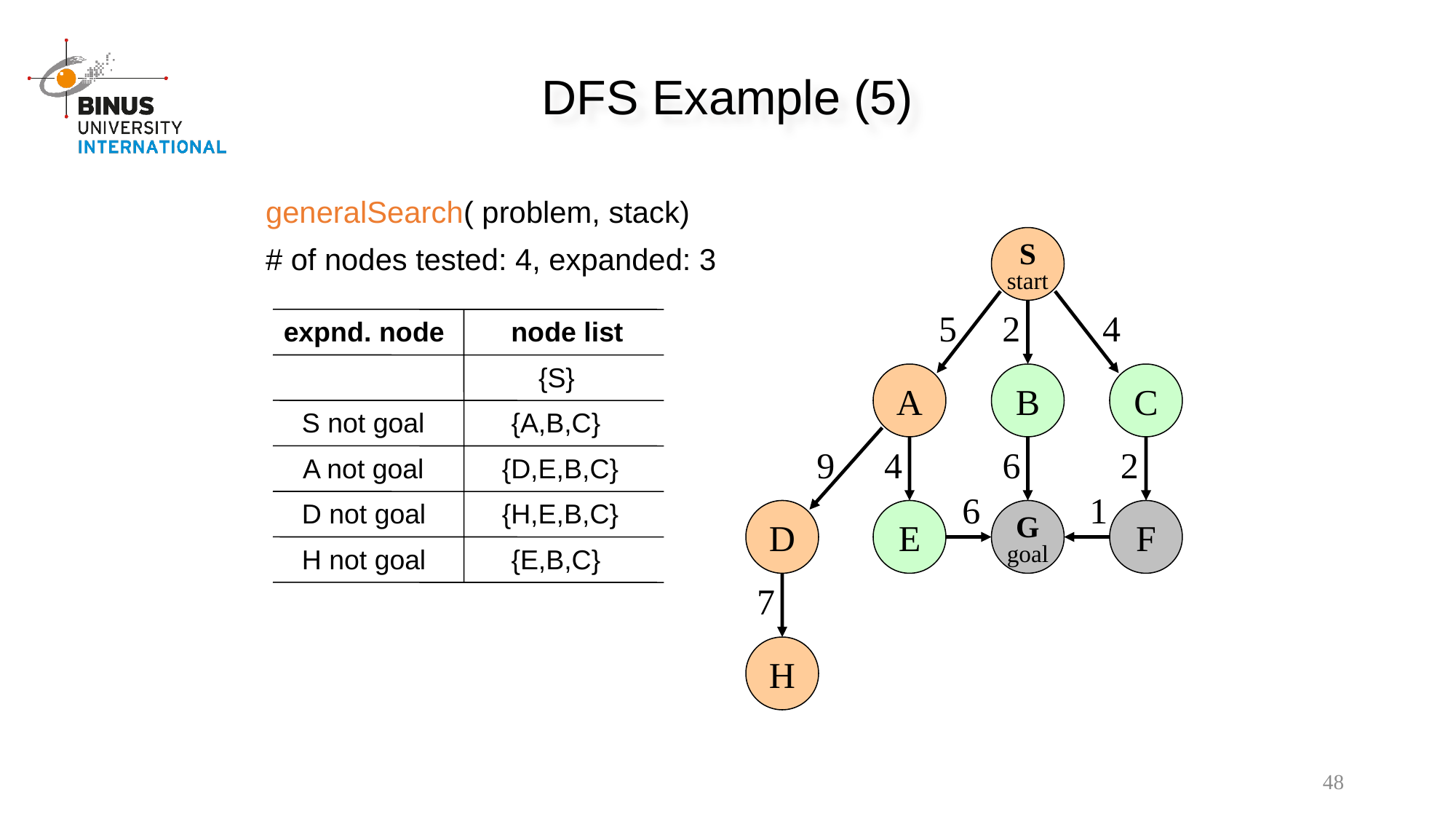

DFS Example (5)
generalSearch( problem, stack)
# of nodes tested: 4, expanded: 3

S
start

5
2

4

expnd. node
node list

{S}
A
B
C

S not goal
{A,B,C}

9
4

6

2

A not goal
{D,E,B,C}
6
1

D not goal
{H,E,B,C}
D
E
G
goal
F

H not goal
{E,B,C}
7

H
48